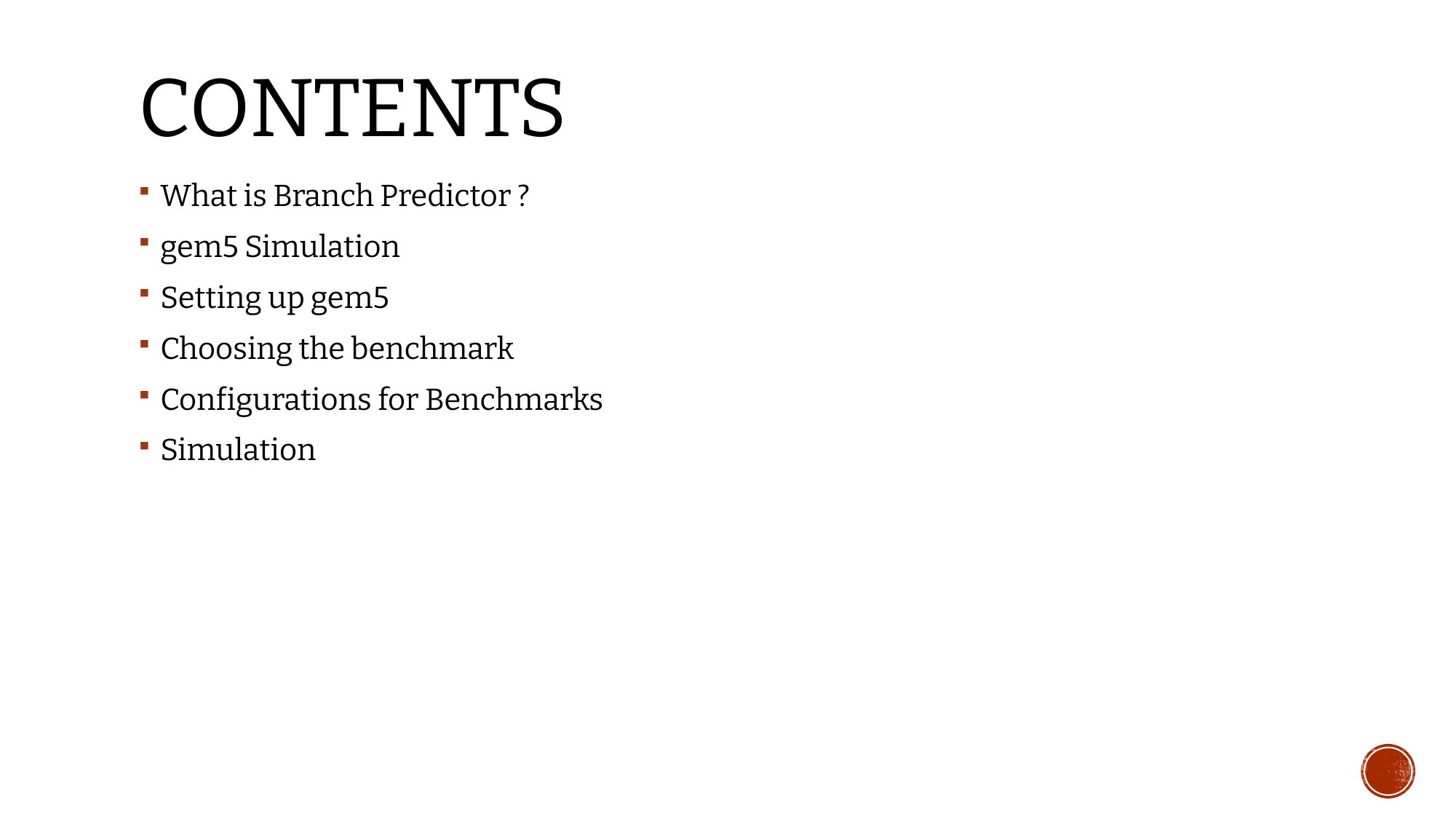

# Contents
What is Branch Predictor ?
gem5 Simulation
Setting up gem5
Choosing the benchmark
Configurations for Benchmarks
Simulation